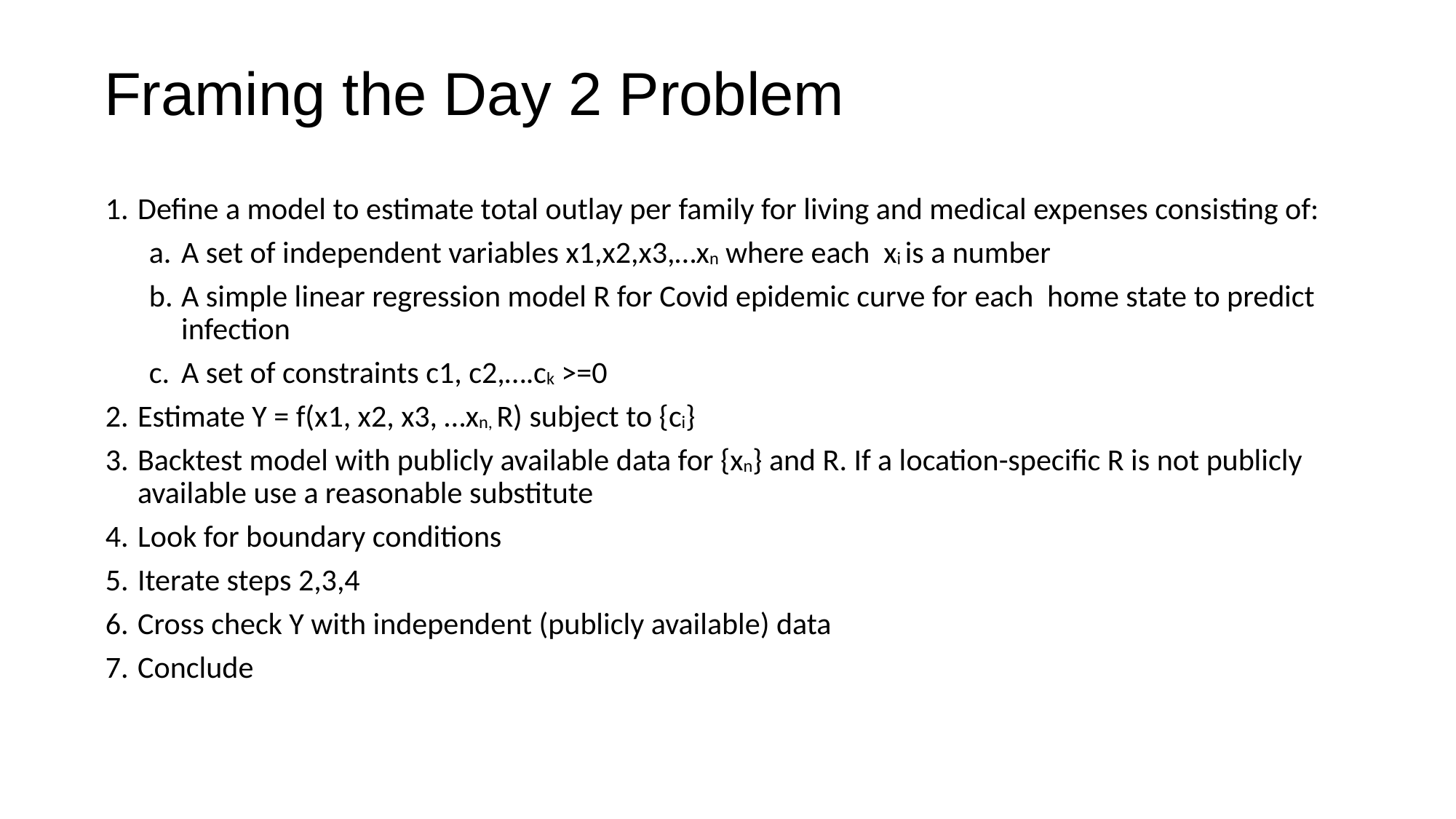

# Framing the Day 2 Problem
Define a model to estimate total outlay per family for living and medical expenses consisting of:
A set of independent variables x1,x2,x3,…xn where each  xi is a number
A simple linear regression model R for Covid epidemic curve for each  home state to predict infection
A set of constraints c1, c2,….ck >=0
Estimate Y = f(x1, x2, x3, …xn, R) subject to {ci}
Backtest model with publicly available data for {xn} and R. If a location-specific R is not publicly available use a reasonable substitute
Look for boundary conditions
Iterate steps 2,3,4
Cross check Y with independent (publicly available) data
Conclude